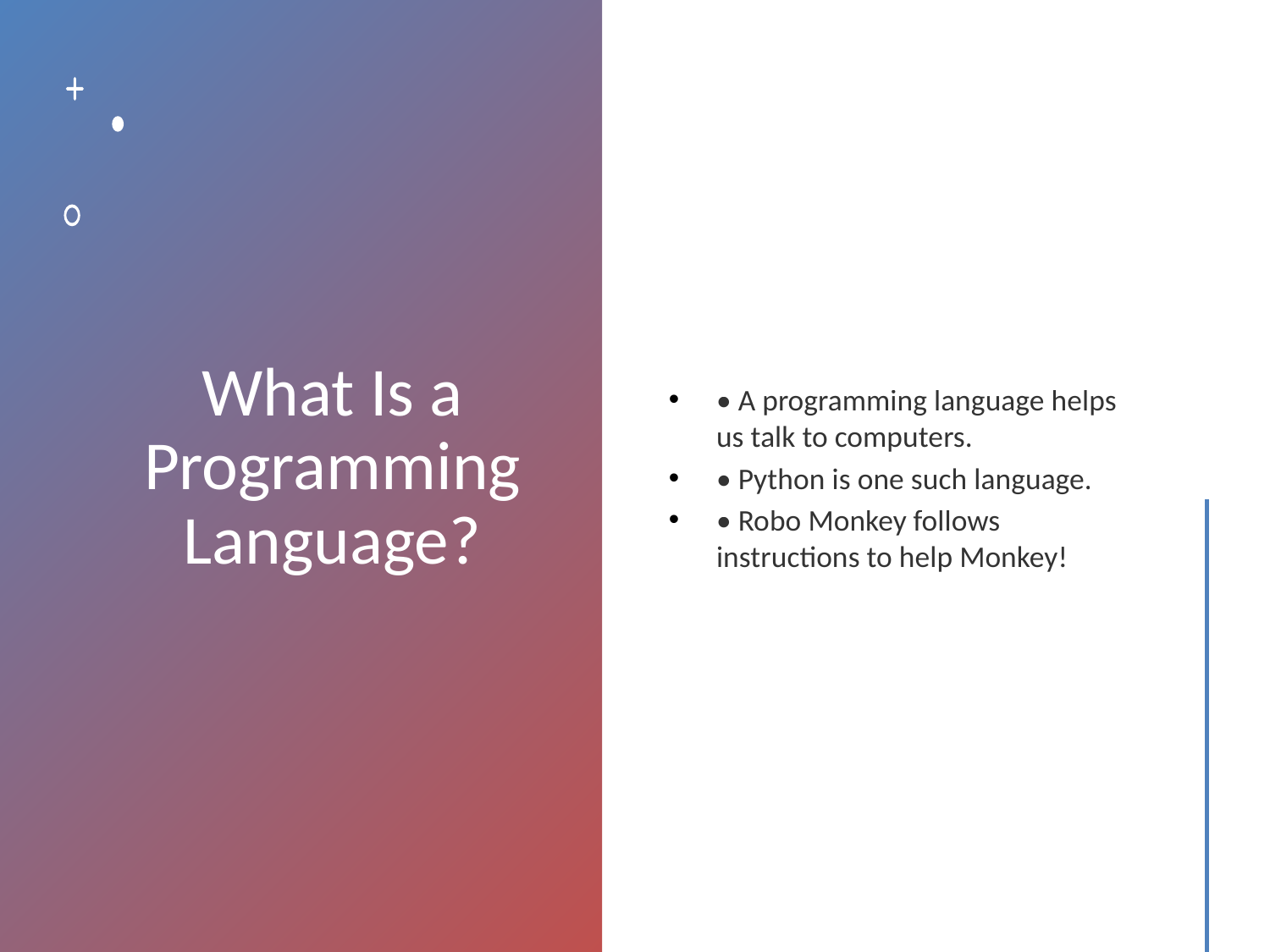

# What Is a Programming Language?
• A programming language helps us talk to computers.
• Python is one such language.
• Robo Monkey follows instructions to help Monkey!